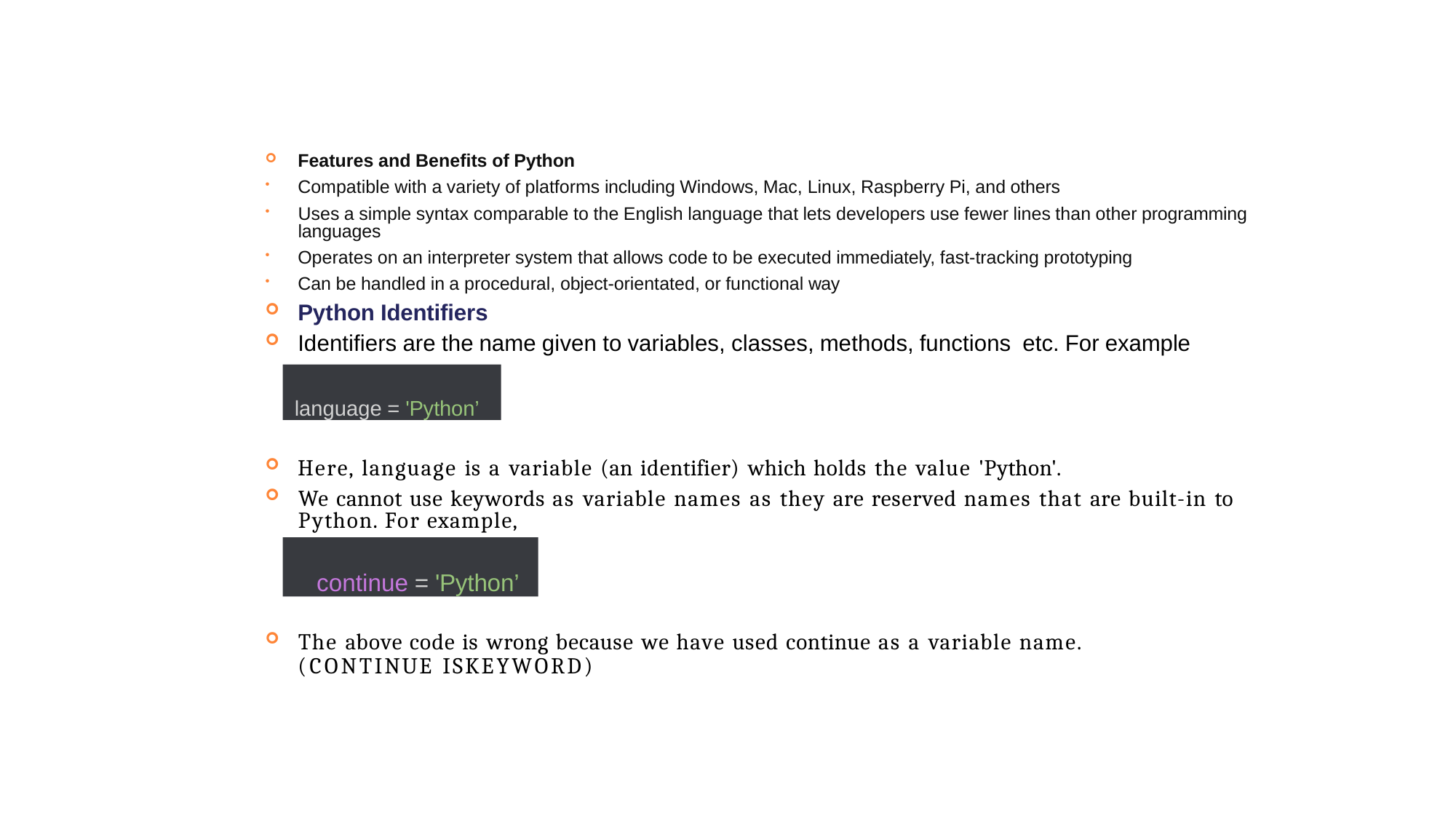

Features and Benefits of Python
Compatible with a variety of platforms including Windows, Mac, Linux, Raspberry Pi, and others
Uses a simple syntax comparable to the English language that lets developers use fewer lines than other programming languages
Operates on an interpreter system that allows code to be executed immediately, fast-tracking prototyping
Can be handled in a procedural, object-orientated, or functional way
Python Identifiers
Identifiers are the name given to variables, classes, methods, functions etc. For example

language = 'Python’
Here, language is a variable (an identifier) which holds the value 'Python'.
We cannot use keywords as variable names as they are reserved names that are built-in to Python. For example,

continue = 'Python’
The above code is wrong because we have used continue as a variable name. (CONTINUE ISKEYWORD)